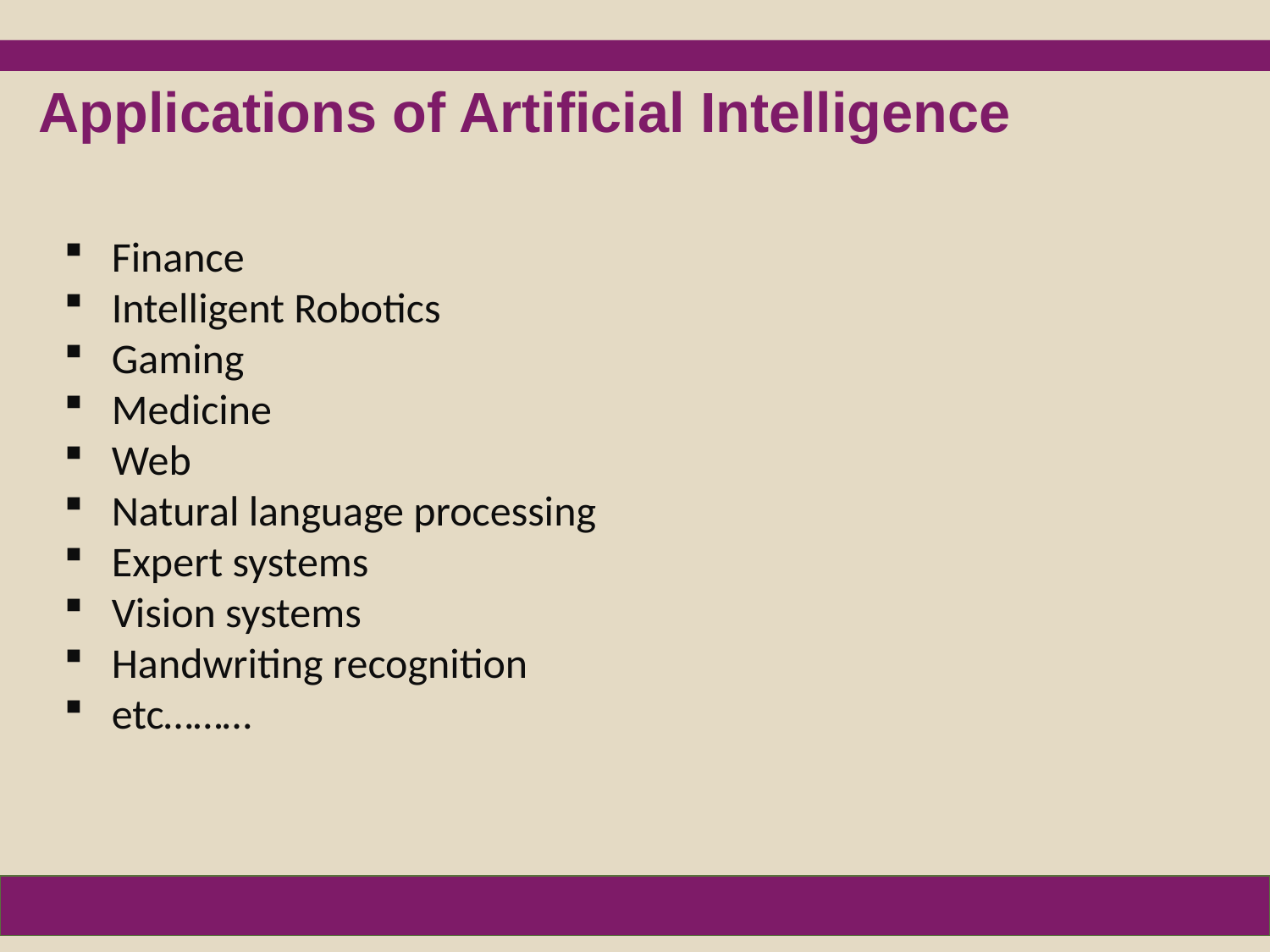

Applications of Artificial Intelligence

Finance
Intelligent Robotics
Gaming
Medicine
Web
Natural language processing
Expert systems
Vision systems
Handwriting recognition
etc………